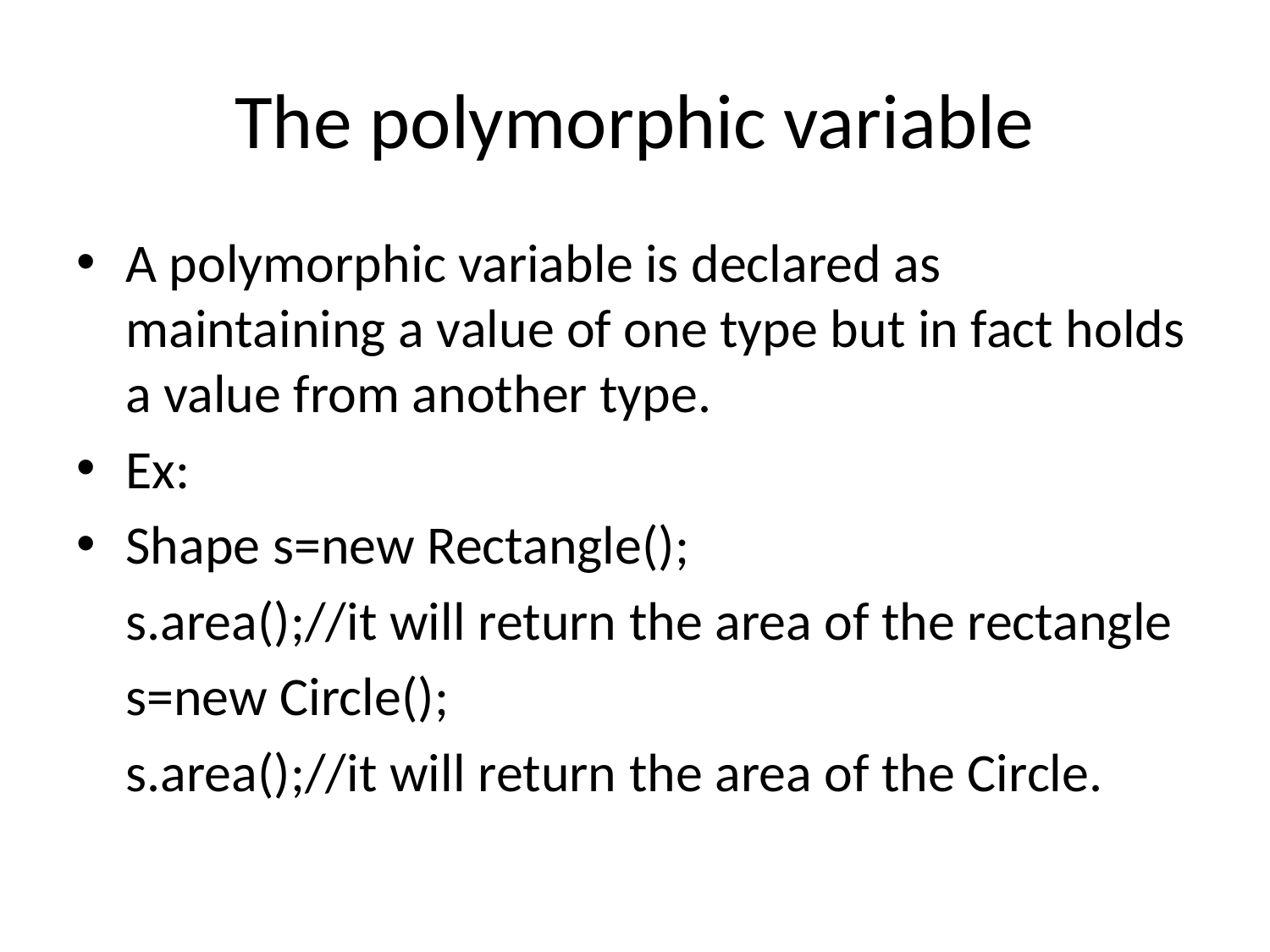

# The polymorphic variable
A polymorphic variable is declared as maintaining a value of one type but in fact holds a value from another type.
Ex:
Shape s=new Rectangle();
	s.area();//it will return the area of the rectangle
	s=new Circle();
	s.area();//it will return the area of the Circle.